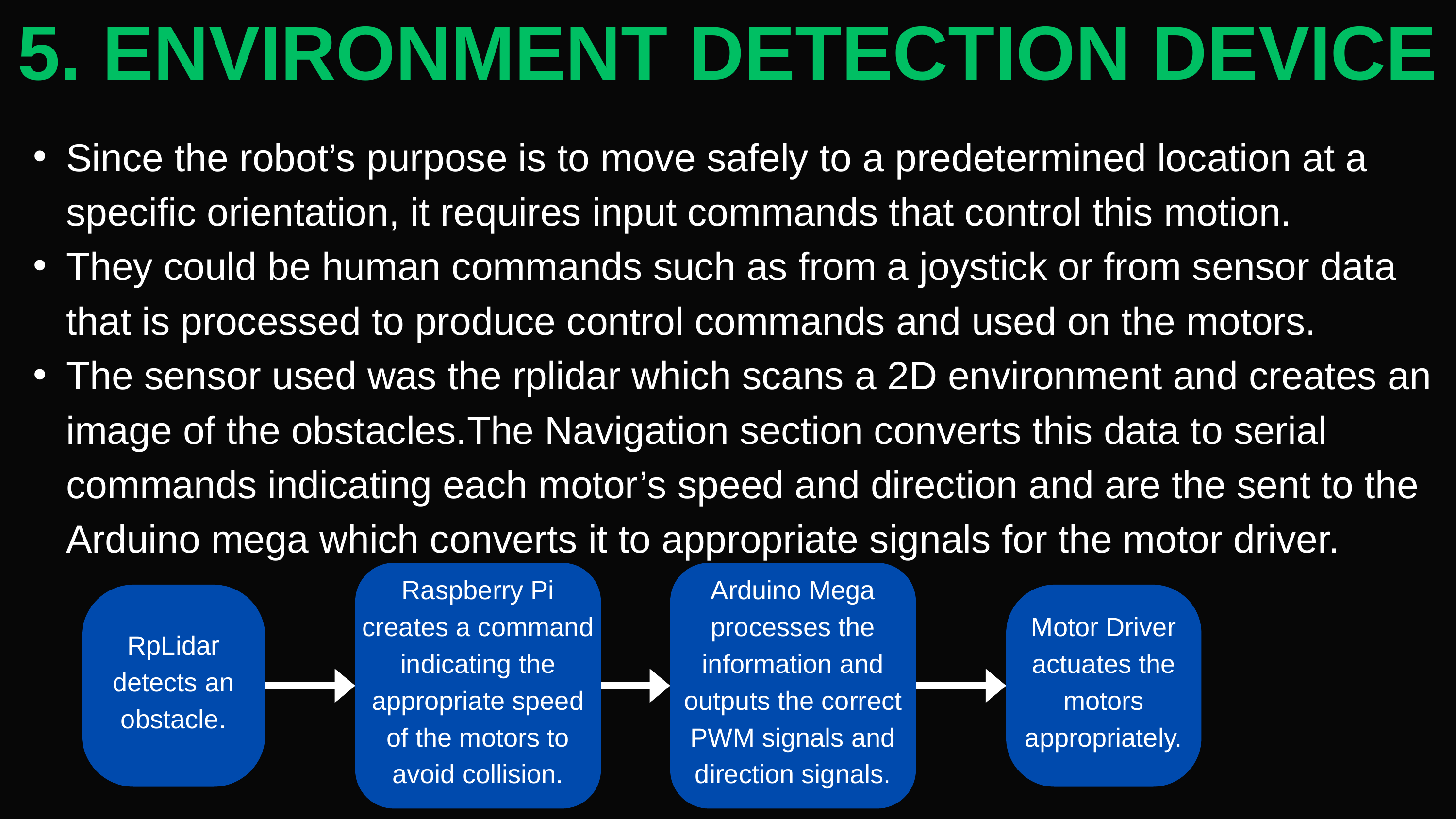

5. ENVIRONMENT DETECTION DEVICE
Since the robot’s purpose is to move safely to a predetermined location at a specific orientation, it requires input commands that control this motion.
They could be human commands such as from a joystick or from sensor data that is processed to produce control commands and used on the motors.
The sensor used was the rplidar which scans a 2D environment and creates an image of the obstacles.The Navigation section converts this data to serial commands indicating each motor’s speed and direction and are the sent to the Arduino mega which converts it to appropriate signals for the motor driver.

Raspberry Pi creates a command indicating the appropriate speed of the motors to avoid collision.

Arduino Mega processes the information and outputs the correct PWM signals and direction signals.

RpLidar detects an obstacle.

Motor Driver actuates the motors appropriately.